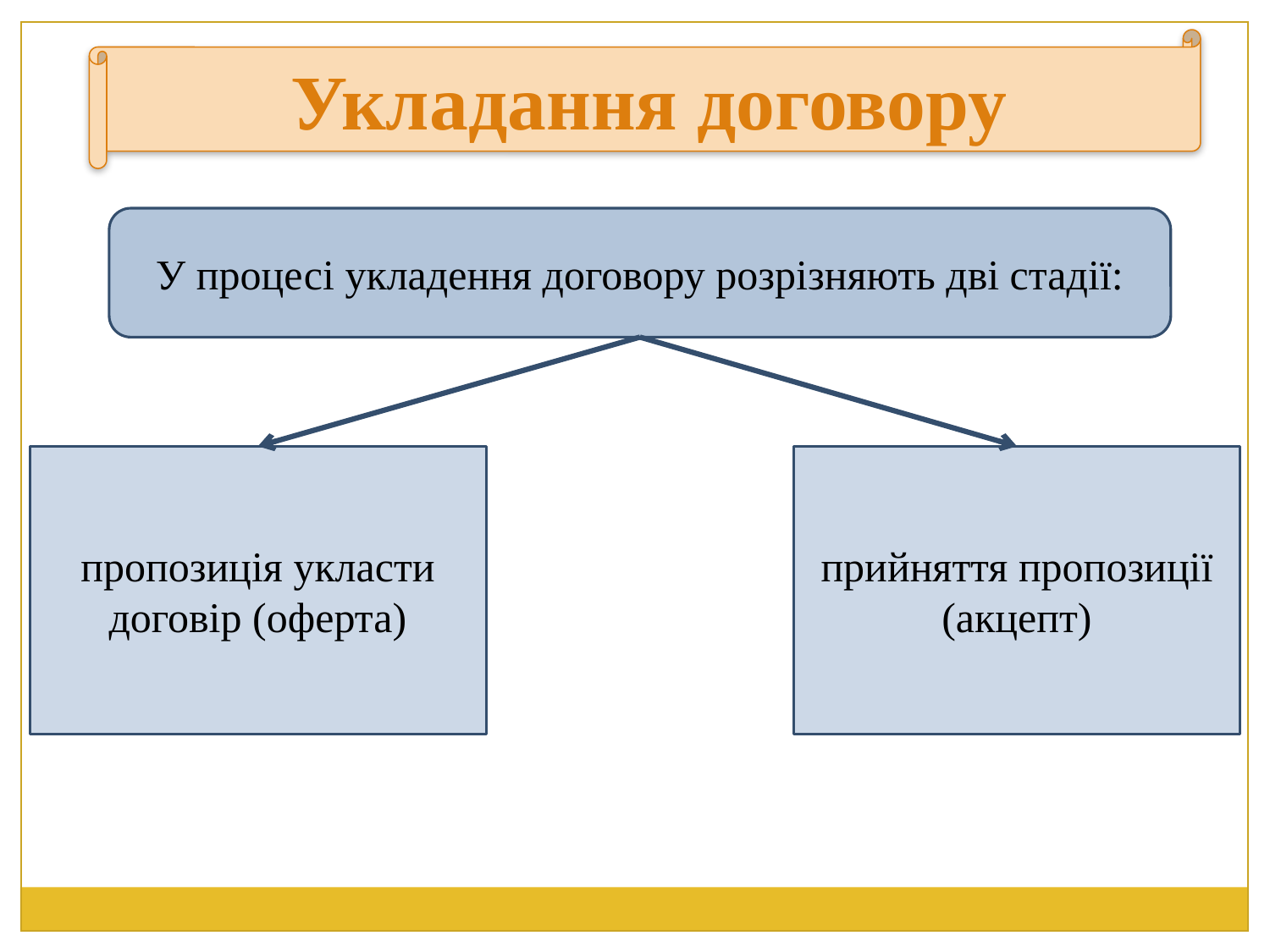

Укладання договору
У процесі укладення договору розрiзняють двi стадiї:
пропозицiя укласти договiр (оферта)
прийняття пропозицiї (акцепт)